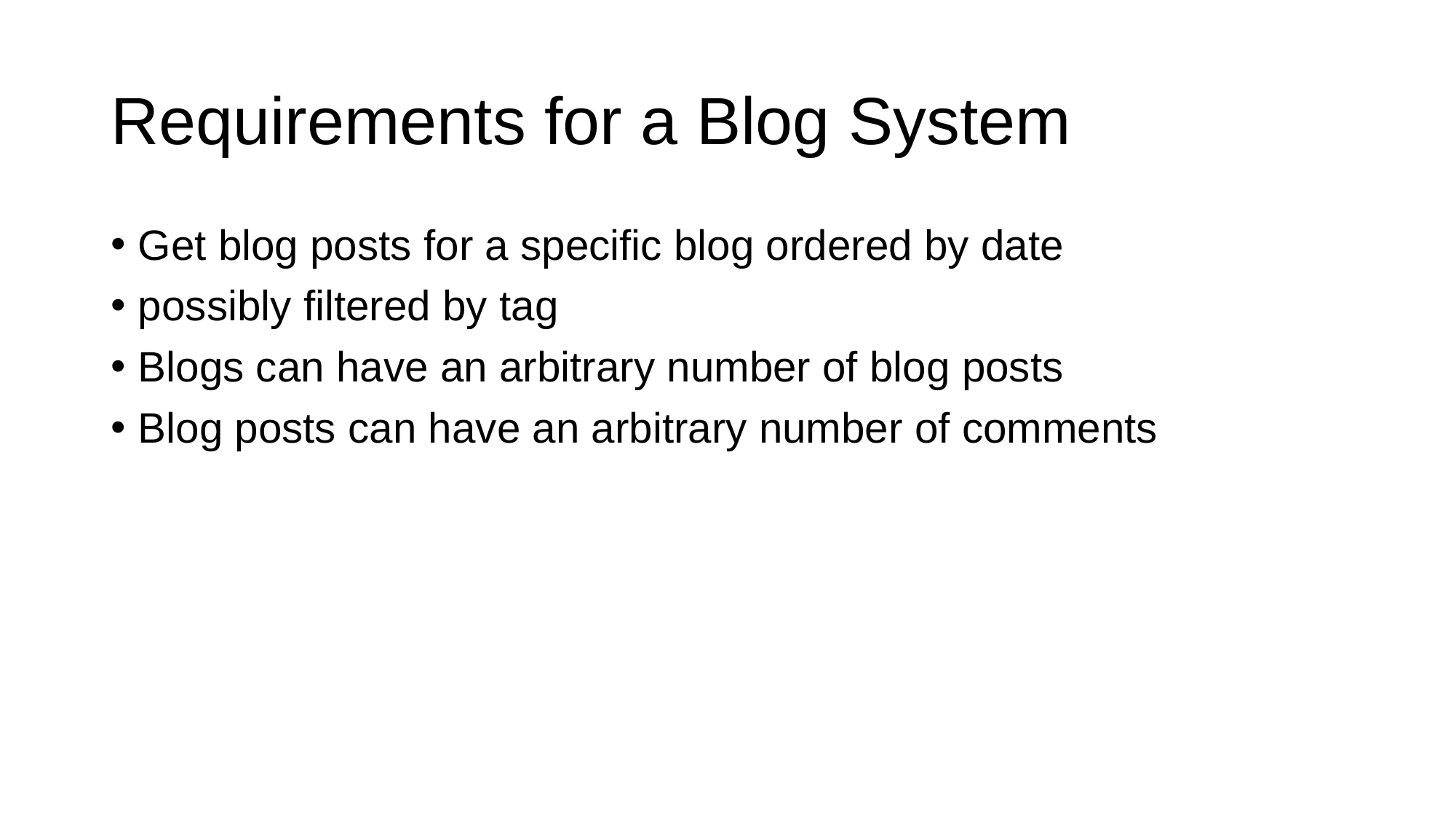

# Requirements for a Blog System
Get blog posts for a specific blog ordered by date
possibly filtered by tag
Blogs can have an arbitrary number of blog posts
Blog posts can have an arbitrary number of comments